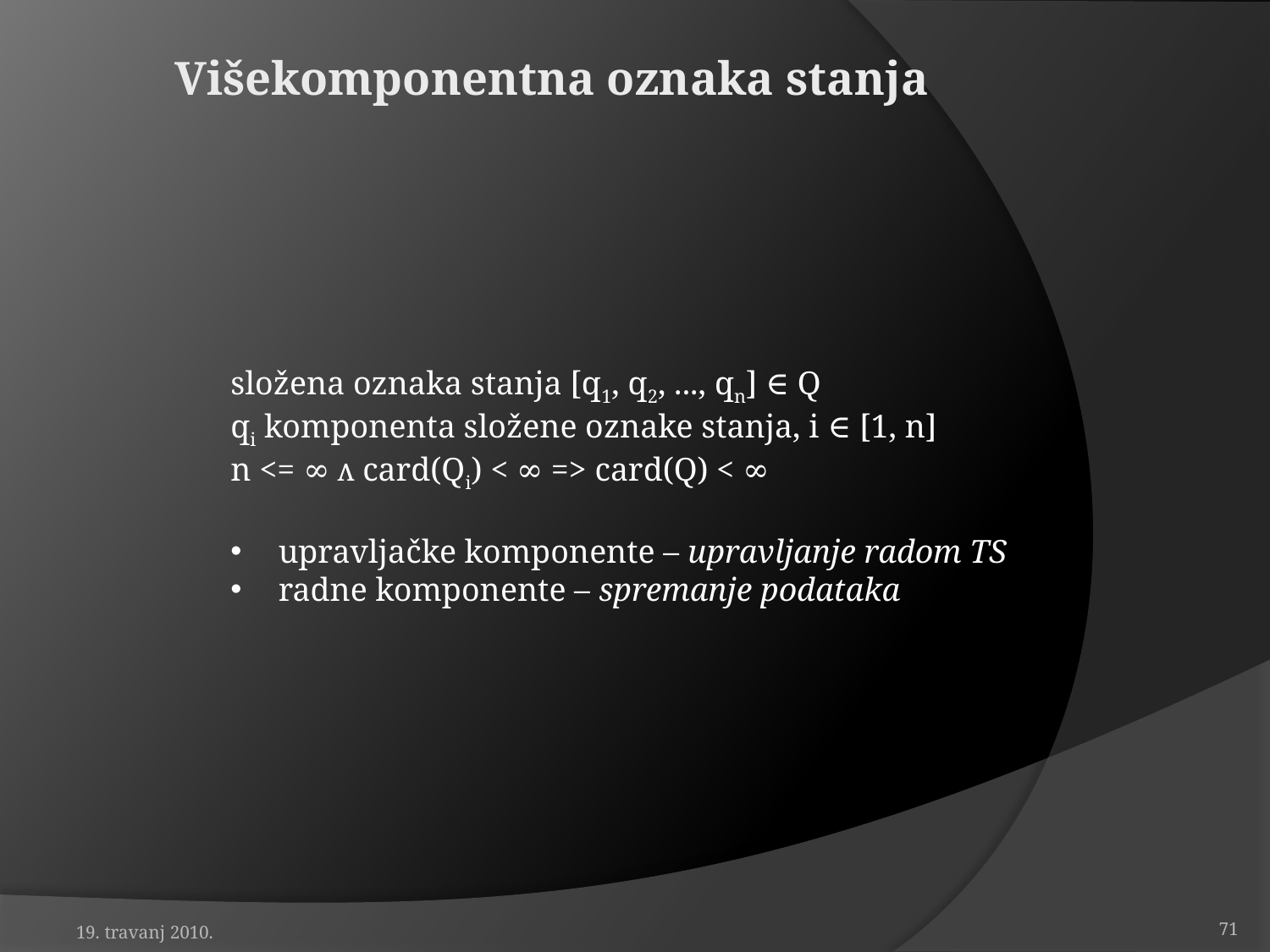

# Višekomponentna oznaka stanja
složena oznaka stanja [q1, q2, ..., qn] ∈ Q
qi komponenta složene oznake stanja, i ∈ [1, n]
n <= ∞ ᴧ card(Qi) < ∞ => card(Q) < ∞

upravljačke komponente – upravljanje radom TS
radne komponente – spremanje podataka
19. travanj 2010.
71